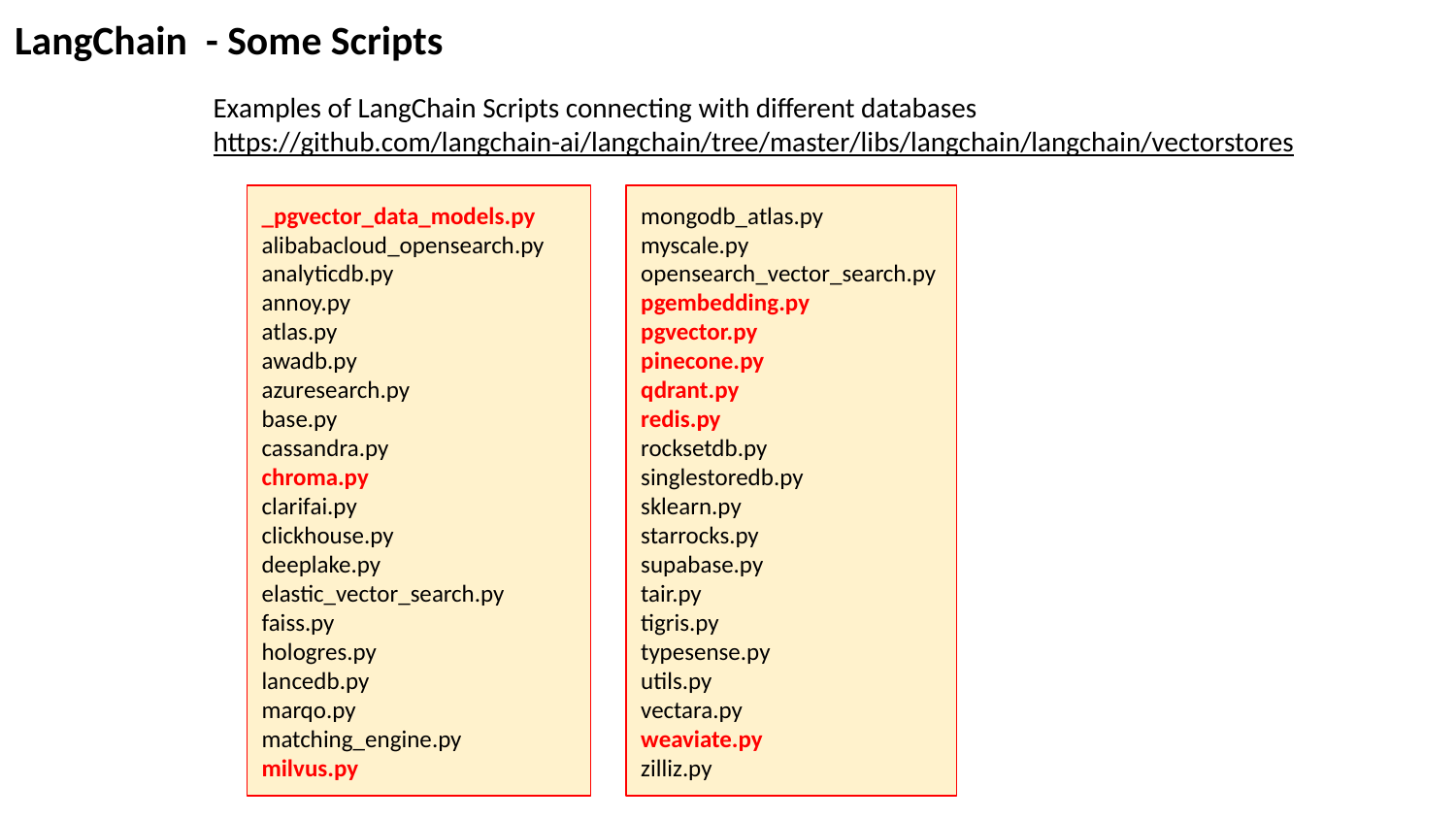

LangChain  - Some Scripts
Examples of LangChain Scripts connecting with different databases
https://github.com/langchain-ai/langchain/tree/master/libs/langchain/langchain/vectorstores
_pgvector_data_models.py
alibabacloud_opensearch.py
analyticdb.py
annoy.py
atlas.py
awadb.py
azuresearch.py
base.py
cassandra.py
chroma.py
clarifai.py
clickhouse.py
deeplake.py
elastic_vector_search.py
faiss.py
hologres.py
lancedb.py
marqo.py
matching_engine.py
milvus.py
mongodb_atlas.py
myscale.py
opensearch_vector_search.py
pgembedding.py
pgvector.py
pinecone.py
qdrant.py
redis.py
rocksetdb.py
singlestoredb.py
sklearn.py
starrocks.py
supabase.py
tair.py
tigris.py
typesense.py
utils.py
vectara.py
weaviate.py
zilliz.py